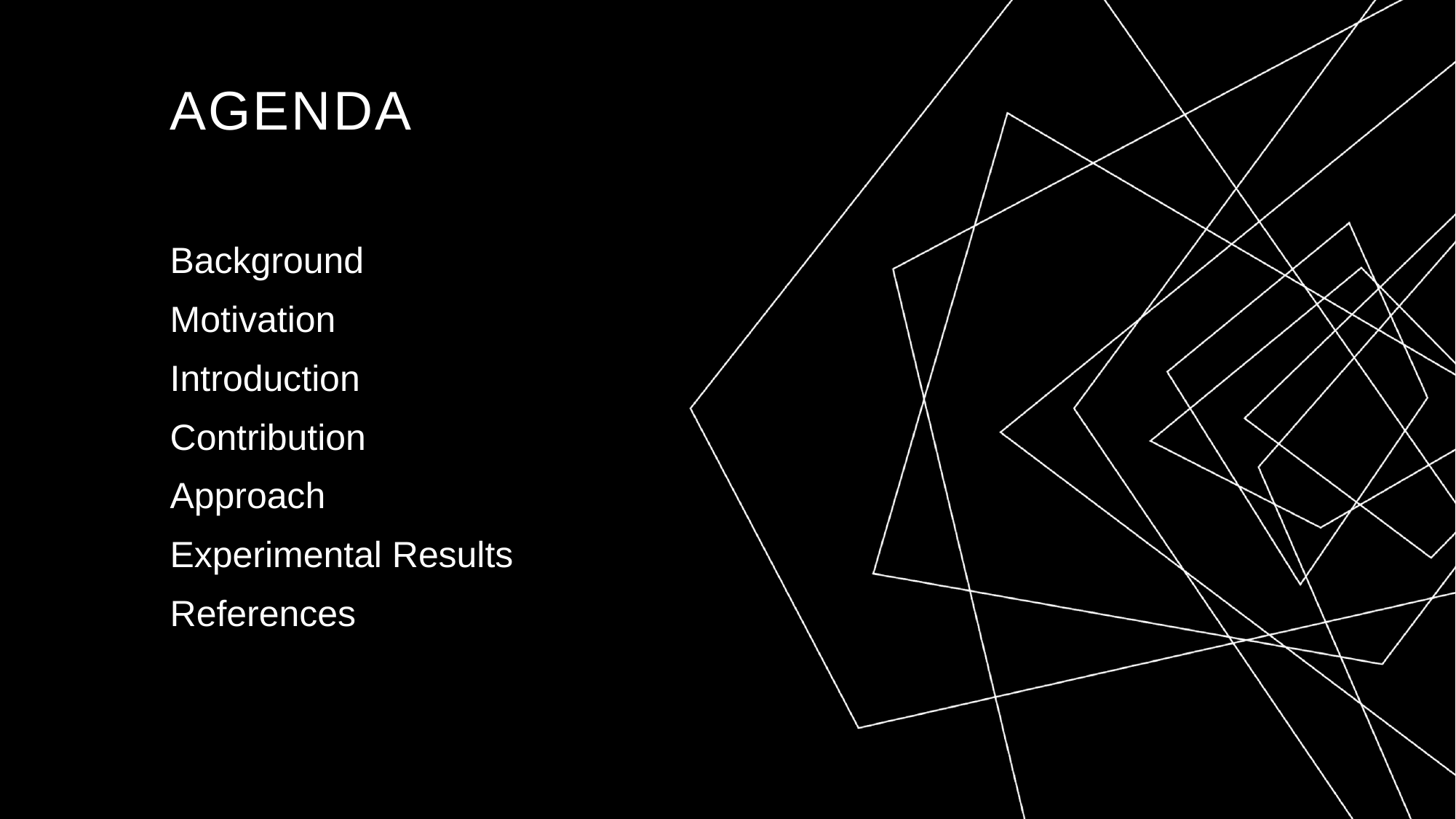

# AGENDA
Background
Motivation
Introduction
Contribution
Approach
Experimental Results
References